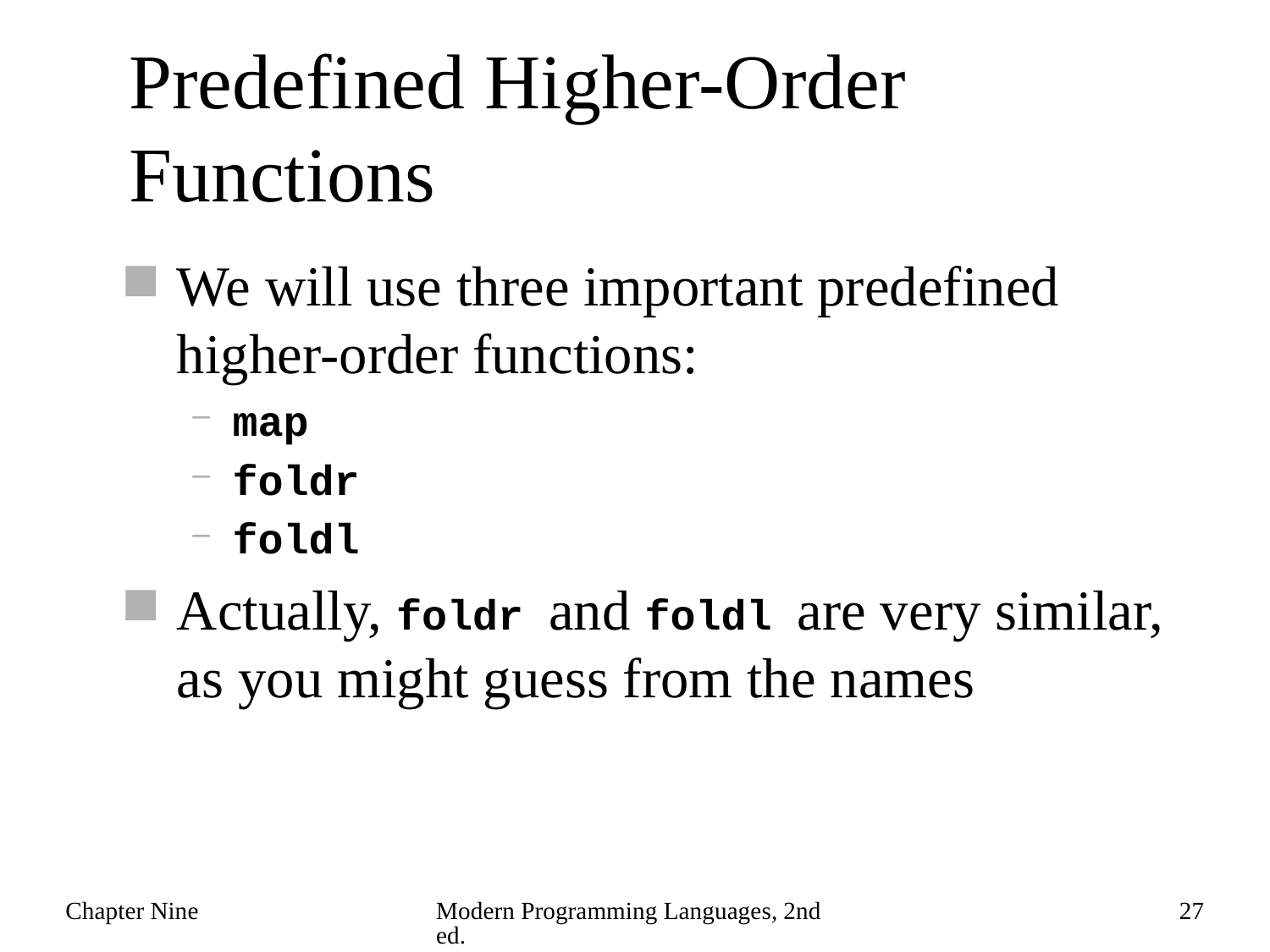

# Predefined Higher-Order Functions
We will use three important predefined higher-order functions:
map
foldr
foldl
Actually, foldr and foldl are very similar, as you might guess from the names
Chapter Nine
Modern Programming Languages, 2nd ed.
27